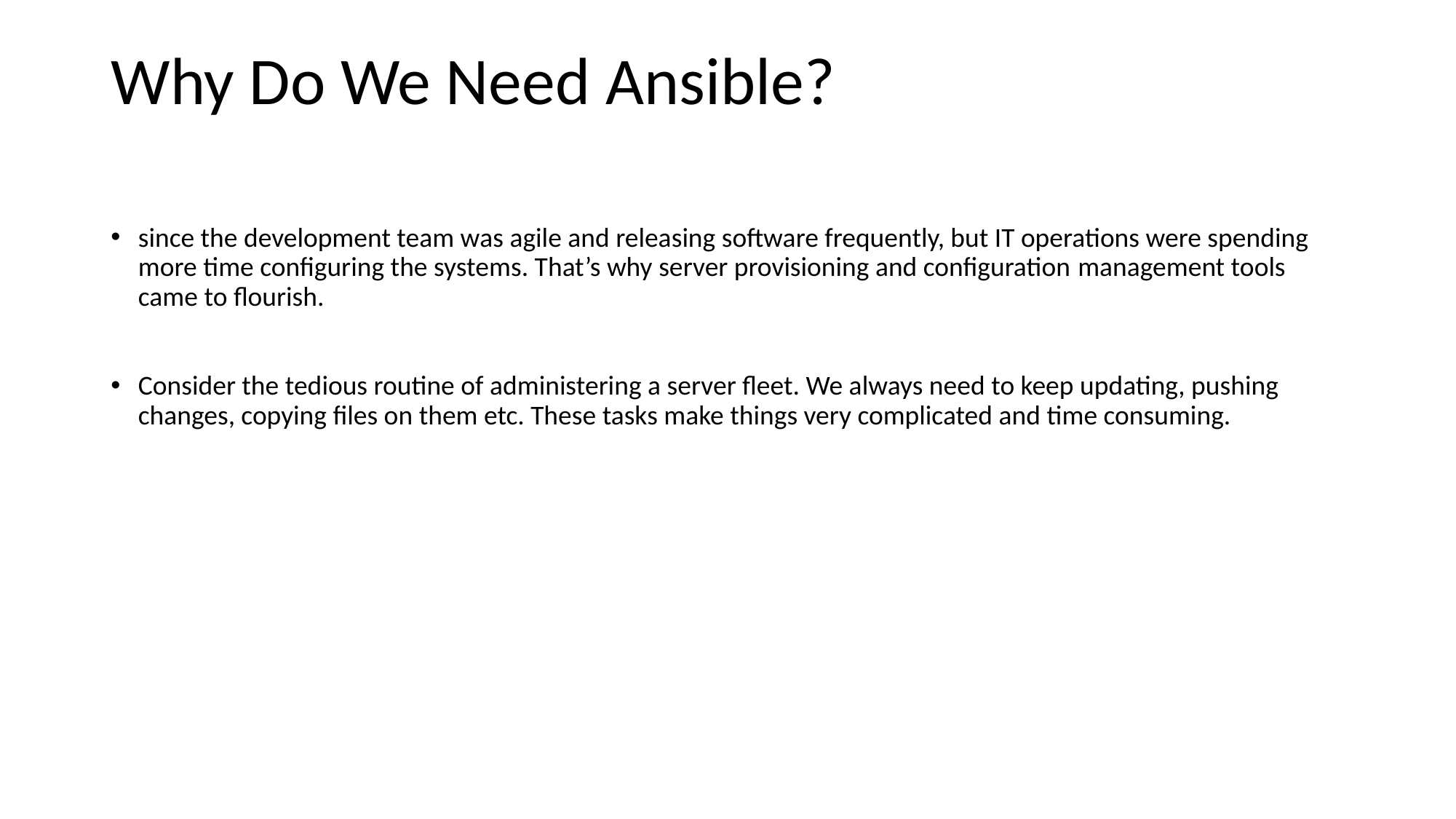

# Why Do We Need Ansible?
since the development team was agile and releasing software frequently, but IT operations were spending more time configuring the systems. That’s why server provisioning and configuration management tools came to flourish.

Consider the tedious routine of administering a server fleet. We always need to keep updating, pushing changes, copying files on them etc. These tasks make things very complicated and time consuming.